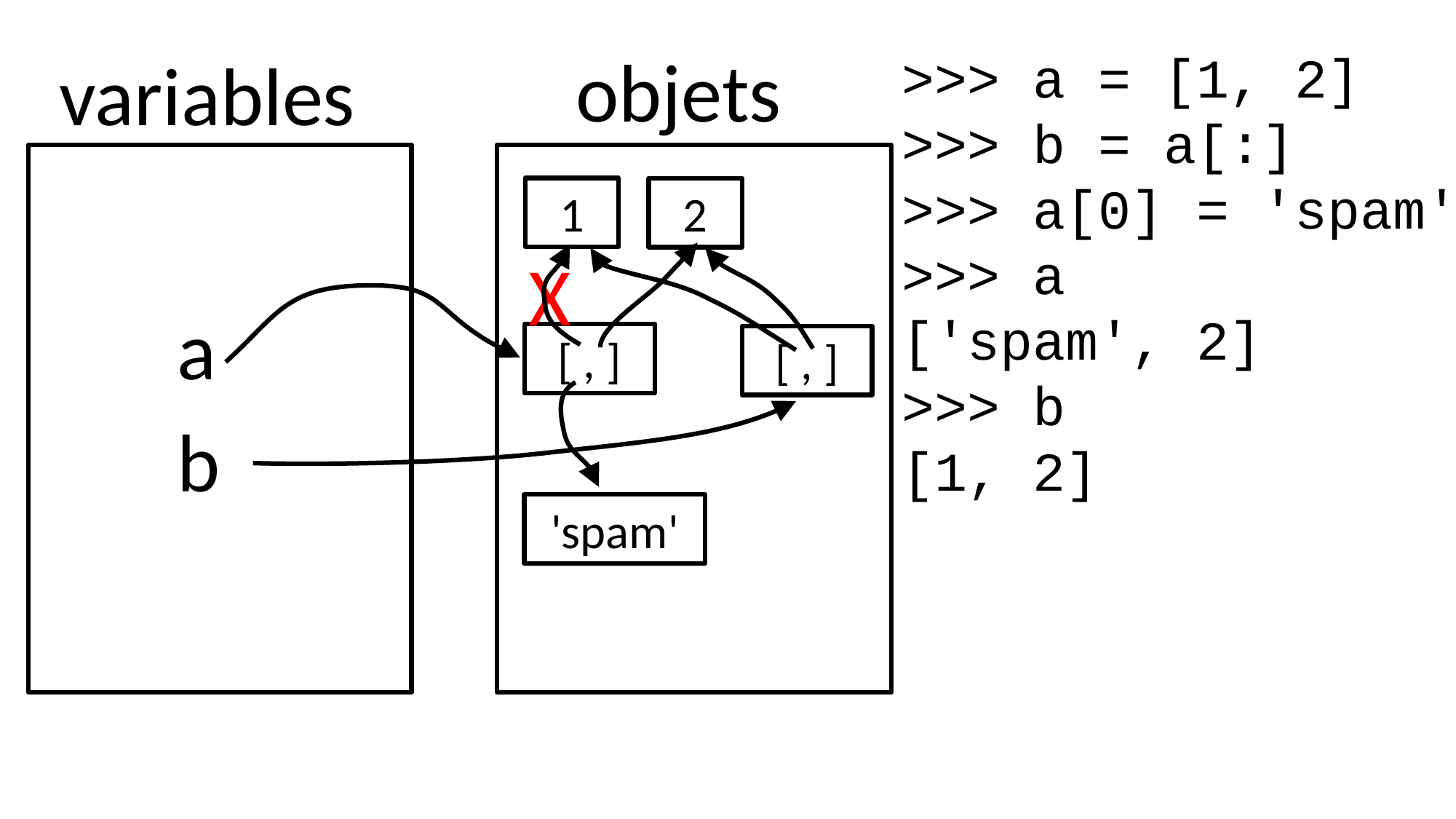

objets
variables
>>> a = [1, 2]
>>> b = a[:]
>>> a[0] = 'spam'
>>> a
['spam', 2]
>>> b
[1, 2]

1
2
X

a
[ , ]
[ , ]

b
'spam'